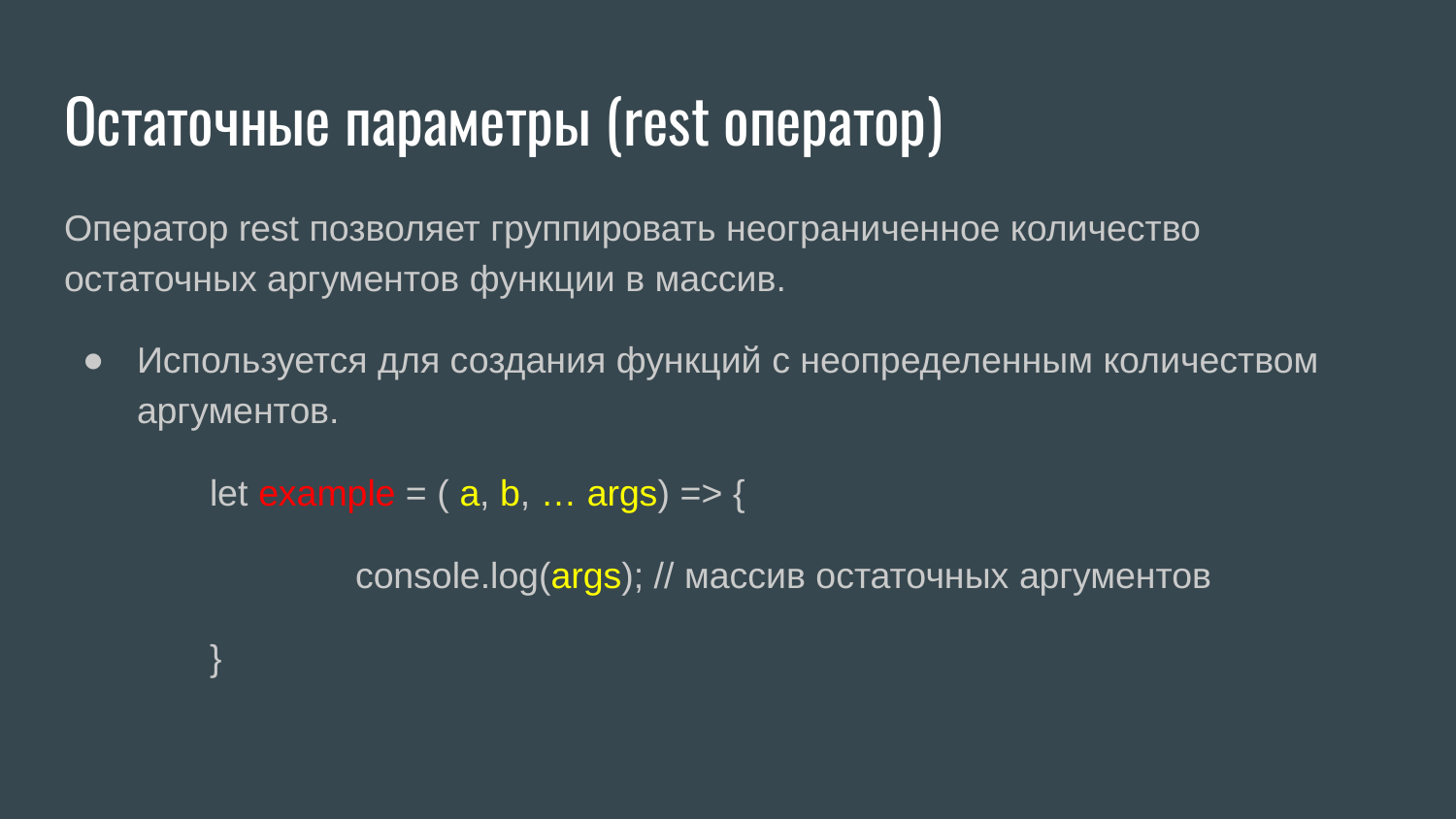

# Остаточные параметры (rest оператор)
Оператор rest позволяет группировать неограниченное количество остаточных аргументов функции в массив.
Используется для создания функций с неопределенным количеством аргументов.
	let example = ( a, b, … args) => {
		console.log(args); // массив остаточных аргументов
	}